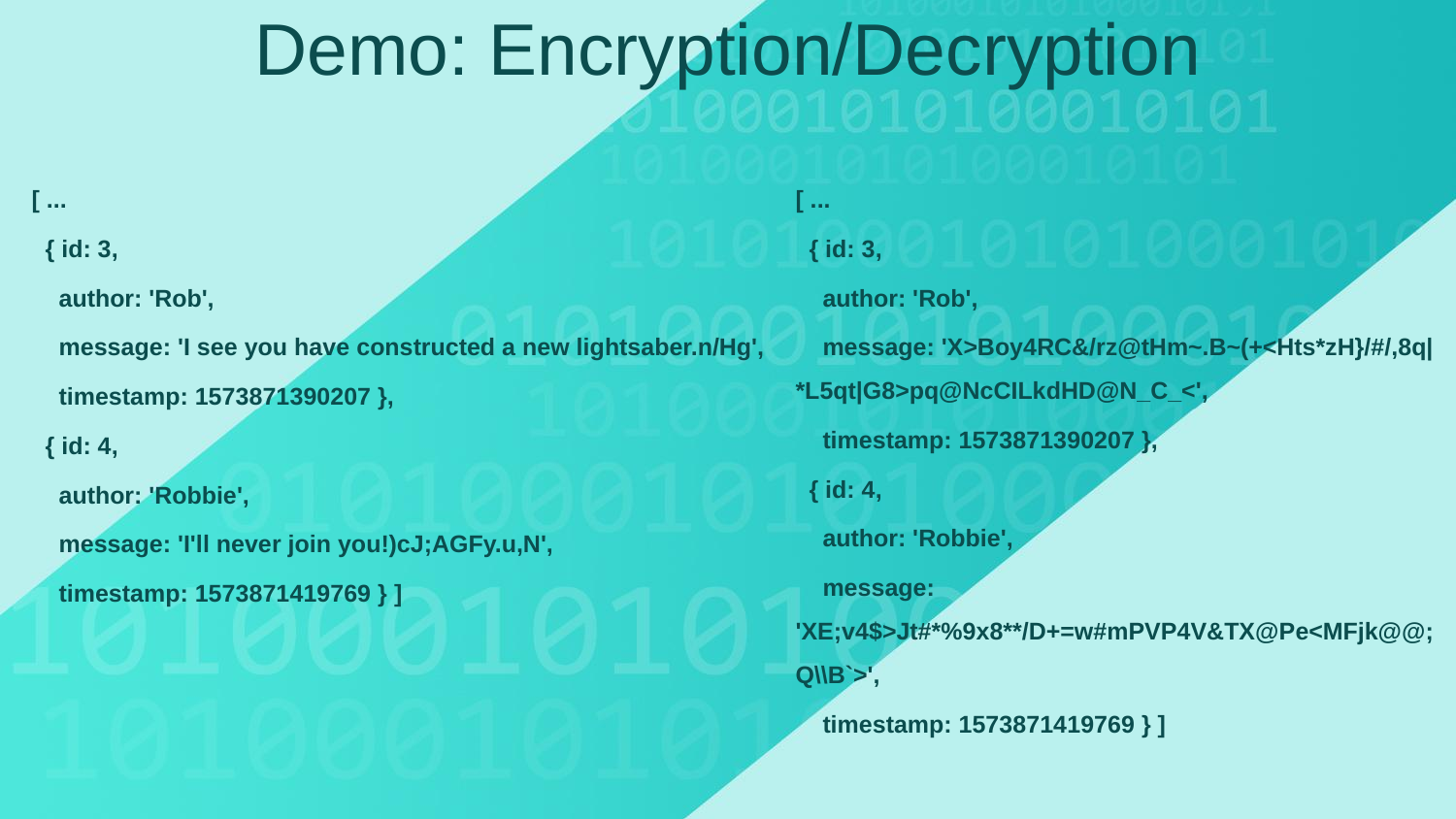

Demo: Encryption/Decryption
[ ...
  { id: 3,
    author: 'Rob',
    message: 'I see you have constructed a new lightsaber.n/Hg',
    timestamp: 1573871390207 },
  { id: 4,
    author: 'Robbie',
    message: 'I'll never join you!)cJ;AGFy.u,N',
    timestamp: 1573871419769 } ]
[ ...
  { id: 3,
    author: 'Rob',
    message: 'X>Boy4RC&/rz@tHm~.B~(+<Hts*zH}/#/,8q|*L5qt|G8>pq@NcCILkdHD@N_C_<',
    timestamp: 1573871390207 },
  { id: 4,
    author: 'Robbie',
    message: 'XE;v4$>Jt#*%9x8**/D+=w#mPVP4V&TX@Pe<MFjk@@;Q\\B`>',
    timestamp: 1573871419769 } ]